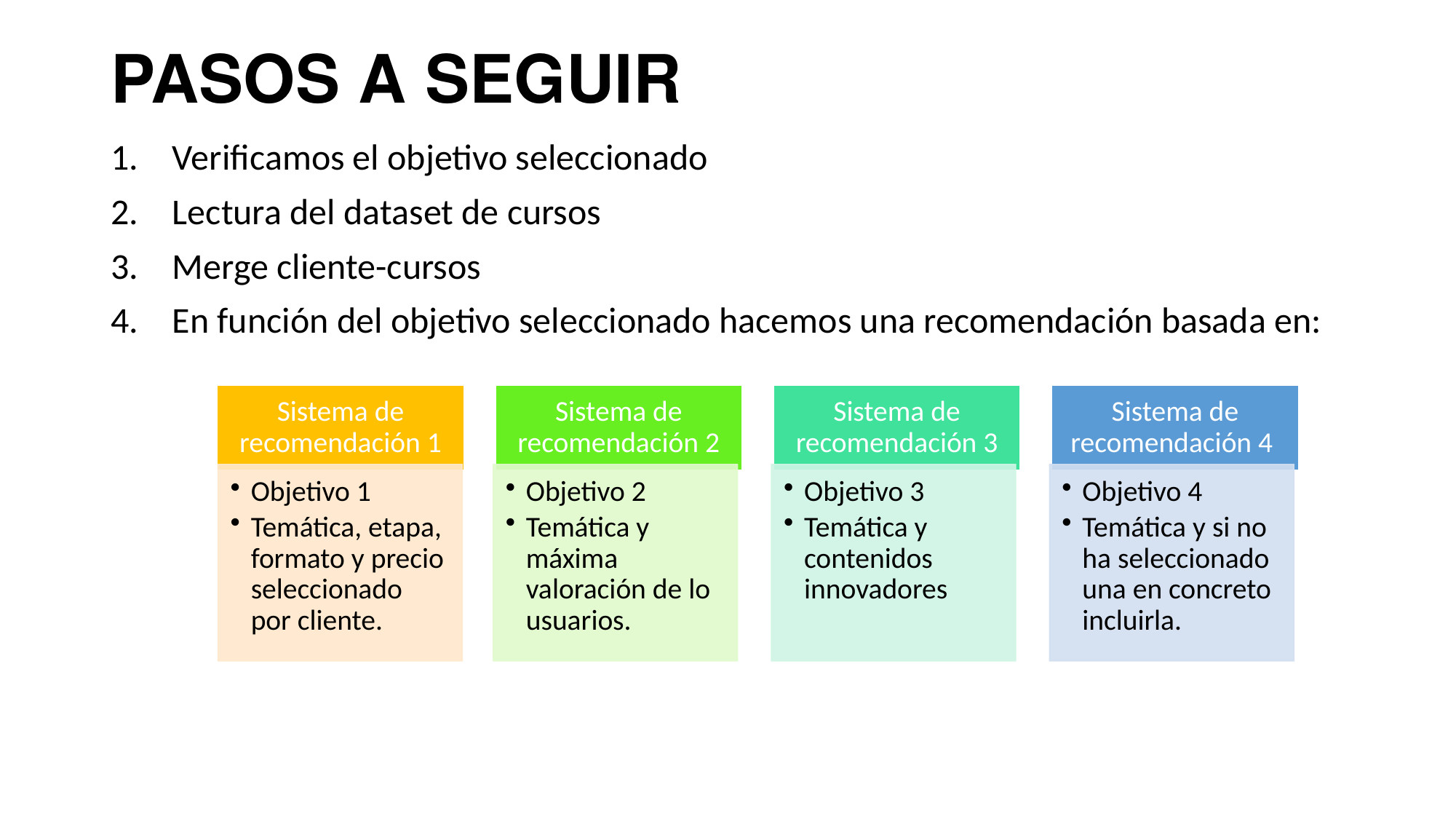

# PASOS A SEGUIR
Verificamos el objetivo seleccionado
Lectura del dataset de cursos
Merge cliente-cursos
En función del objetivo seleccionado hacemos una recomendación basada en:
Sistema de recomendación 1
Objetivo 1
Temática, etapa, formato y precio seleccionado por cliente.
Sistema de recomendación 2
Objetivo 2
Temática y máxima valoración de lo usuarios.
Sistema de recomendación 3
Objetivo 3
Temática y contenidos innovadores
Sistema de recomendación 4
Objetivo 4
Temática y si no ha seleccionado una en concreto incluirla.